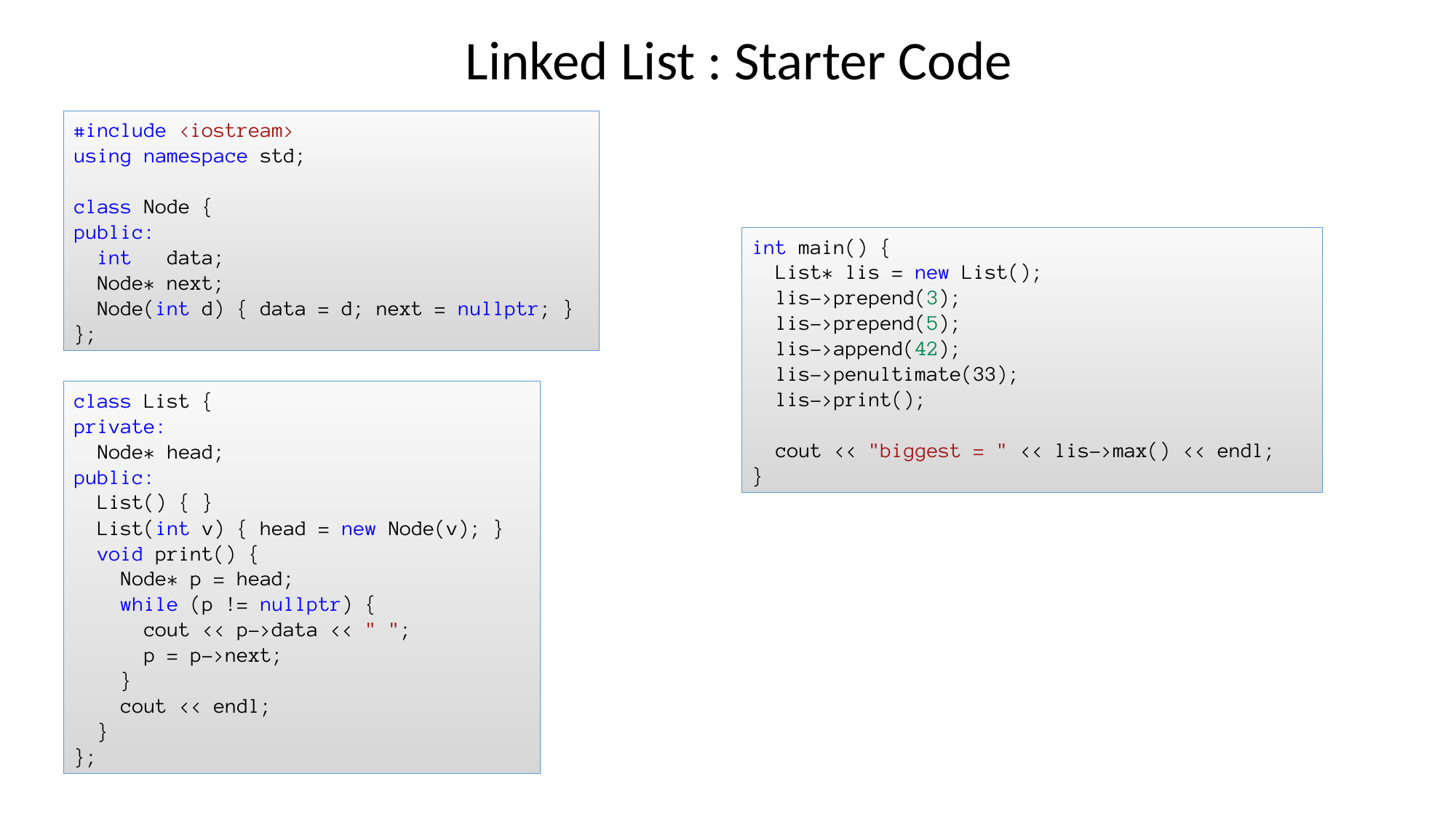

Linked List : Starter Code
#include <iostream>
using namespace std;
class Node {
public:
  int   data;
  Node* next;
  Node(int d) { data = d; next = nullptr; }
};
int main() {
  List* lis = new List();
  lis->prepend(3);
  lis->prepend(5);
  lis->append(42);
  lis->penultimate(33);
  lis->print();

  cout << "biggest = " << lis->max() << endl;
}
class List {
private:
  Node* head;
public:
  List() { }
  List(int v) { head = new Node(v); }
  void print() {
    Node* p = head;
    while (p != nullptr) {
      cout << p->data << " ";
      p = p->next;
    }
    cout << endl;
  }
};